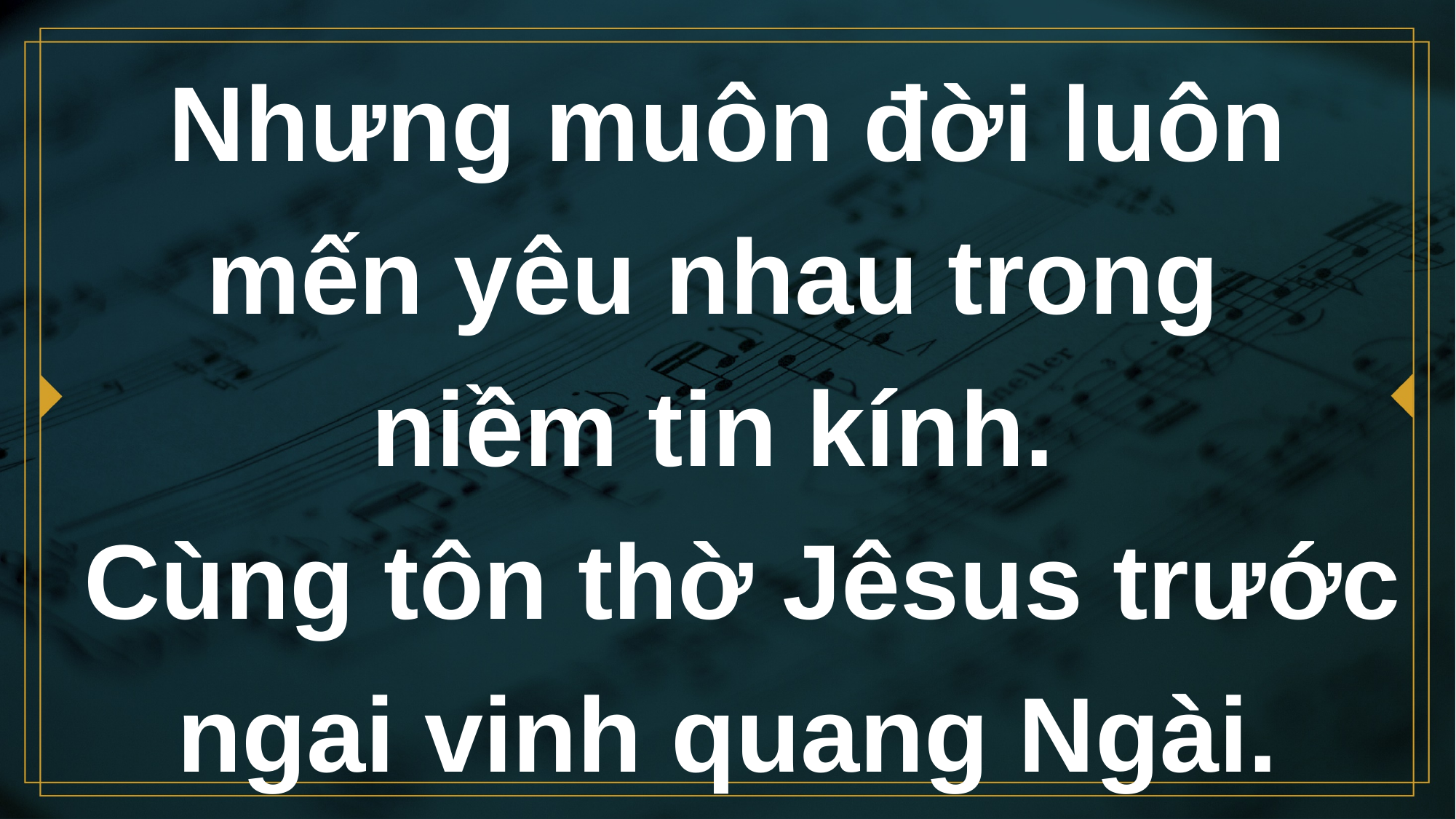

# Nhưng muôn đời luôn mến yêu nhau trong niềm tin kính. Cùng tôn thờ Jêsus trước ngai vinh quang Ngài.